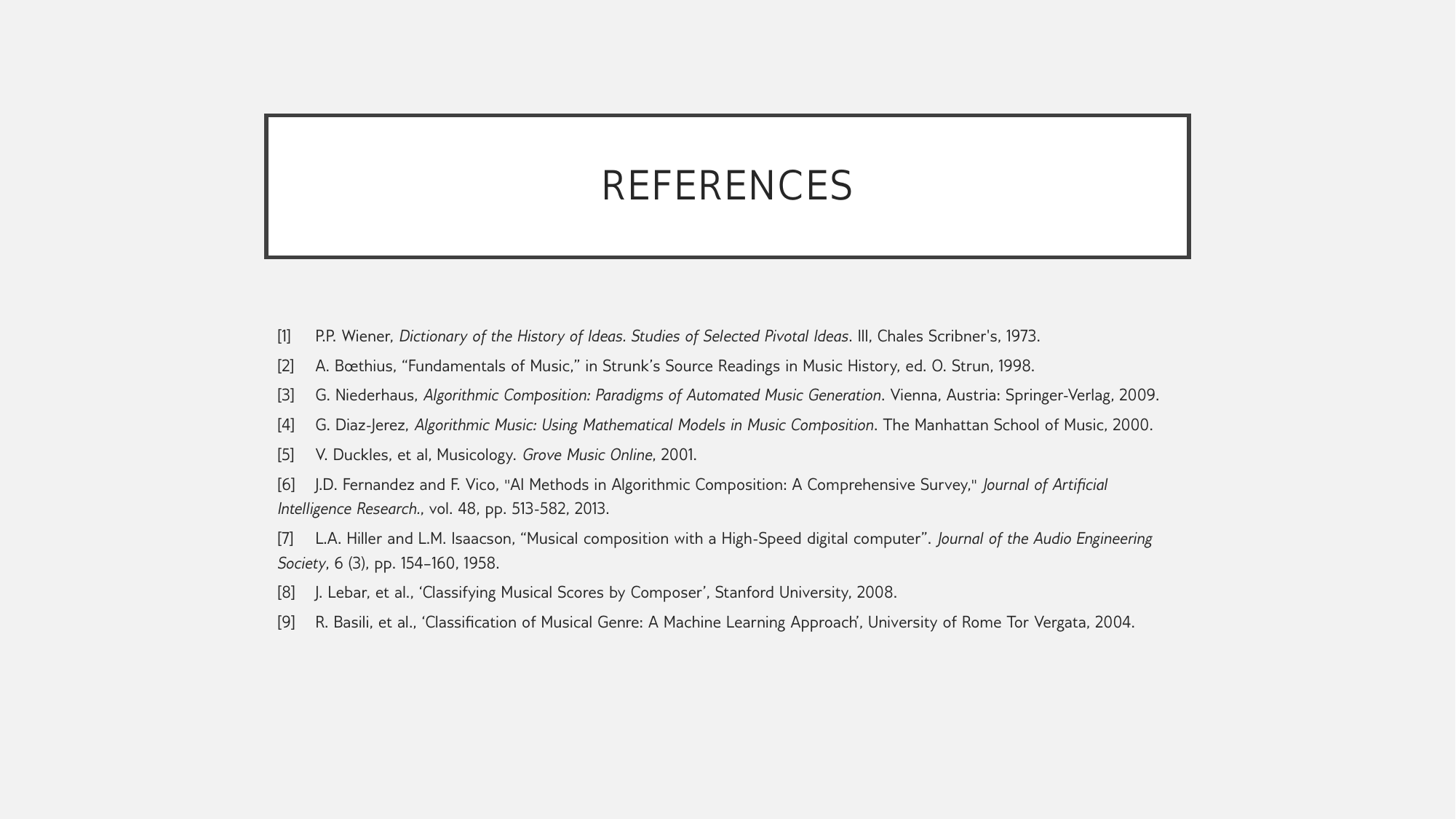

# References
[1] 	P.P. Wiener, Dictionary of the History of Ideas. Studies of Selected Pivotal Ideas. III, Chales Scribner's, 1973.
[2] 	A. Boethius, “Fundamentals of Music,” in Strunk’s Source Readings in Music History, ed. O. Strun, 1998.
[3] 	G. Niederhaus, Algorithmic Composition: Paradigms of Automated Music Generation. Vienna, Austria: Springer-Verlag, 2009.
[4] 	G. Diaz-Jerez, Algorithmic Music: Using Mathematical Models in Music Composition. The Manhattan School of Music, 2000.
[5] 	V. Duckles, et al, Musicology. Grove Music Online, 2001.
[6]  	J.D. Fernandez and F. Vico, "AI Methods in Algorithmic Composition: A Comprehensive Survey," Journal of Artificial Intelligence Research., vol. 48, pp. 513-582, 2013.
[7] 	L.A. Hiller and L.M. Isaacson, “Musical composition with a High-Speed digital computer”. Journal of the Audio Engineering Society, 6 (3), pp. 154–160, 1958.
[8] 	J. Lebar, et al., ‘Classifying Musical Scores by Composer’, Stanford University, 2008.
[9] 	R. Basili, et al., ‘Classification of Musical Genre: A Machine Learning Approach’, University of Rome Tor Vergata, 2004.